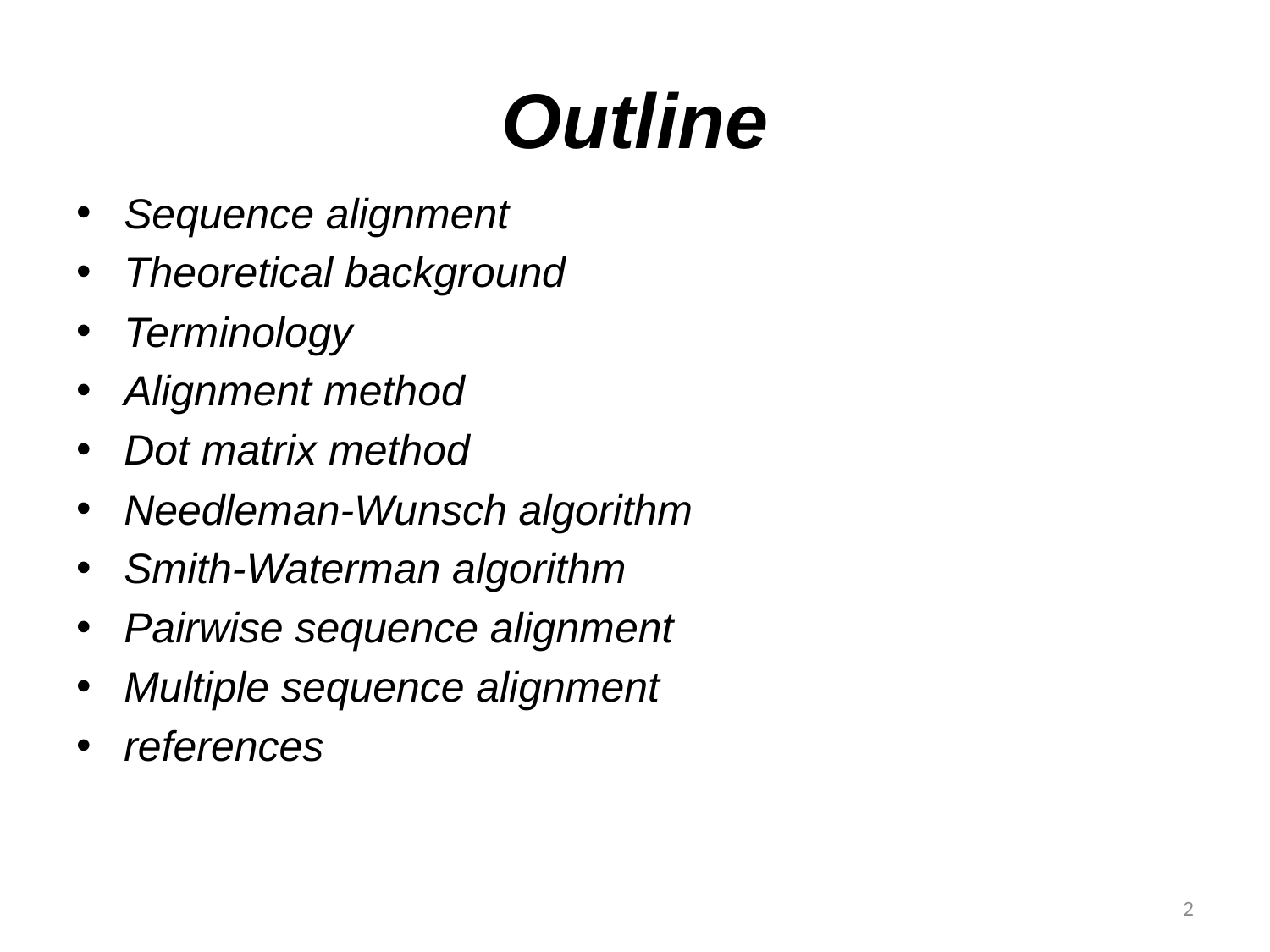

# Outline
Sequence alignment
Theoretical background
Terminology
Alignment method
Dot matrix method
Needleman-Wunsch algorithm
Smith-Waterman algorithm
Pairwise sequence alignment
Multiple sequence alignment
references
2